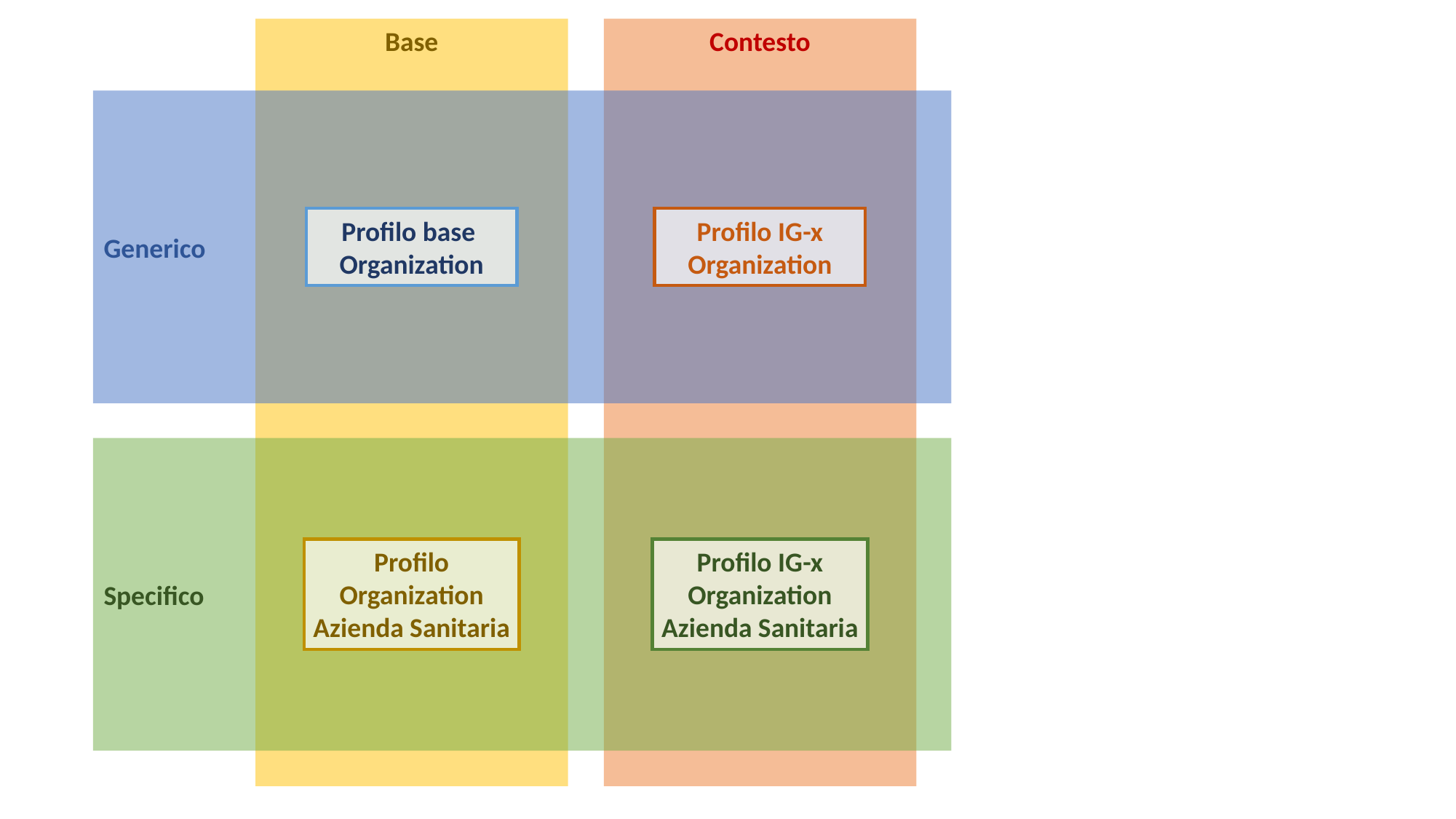

Base
Contesto
Generico
Profilo base
Organization
Profilo IG-x
Organization
Specifico
Profilo
Organization
Azienda Sanitaria
Profilo IG-x
Organization
Azienda Sanitaria